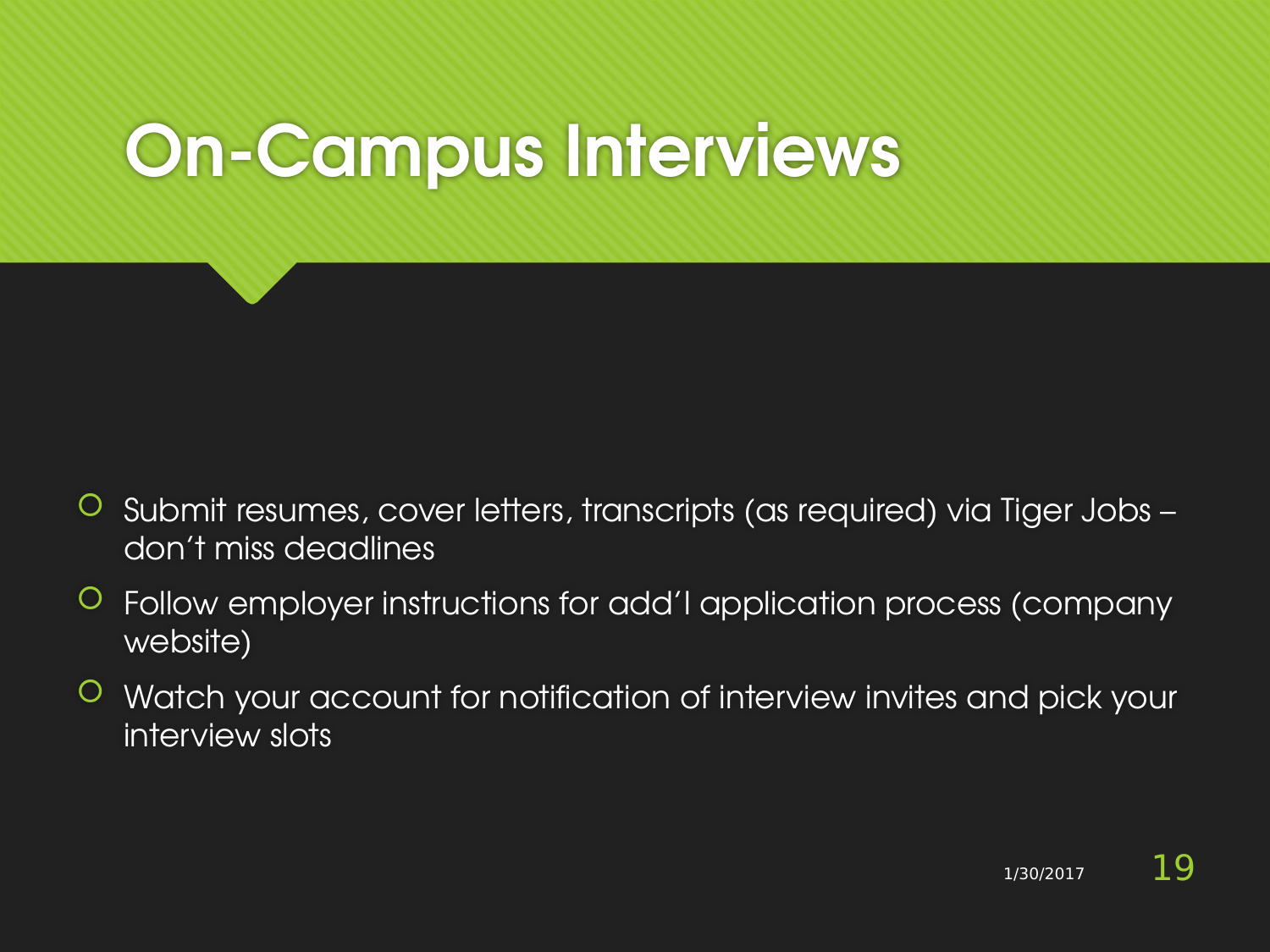

# On-Campus Interviews
Submit resumes, cover letters, transcripts (as required) via Tiger Jobs – don’t miss deadlines
Follow employer instructions for add’l application process (company website)
Watch your account for notification of interview invites and pick your interview slots
19
1/30/2017